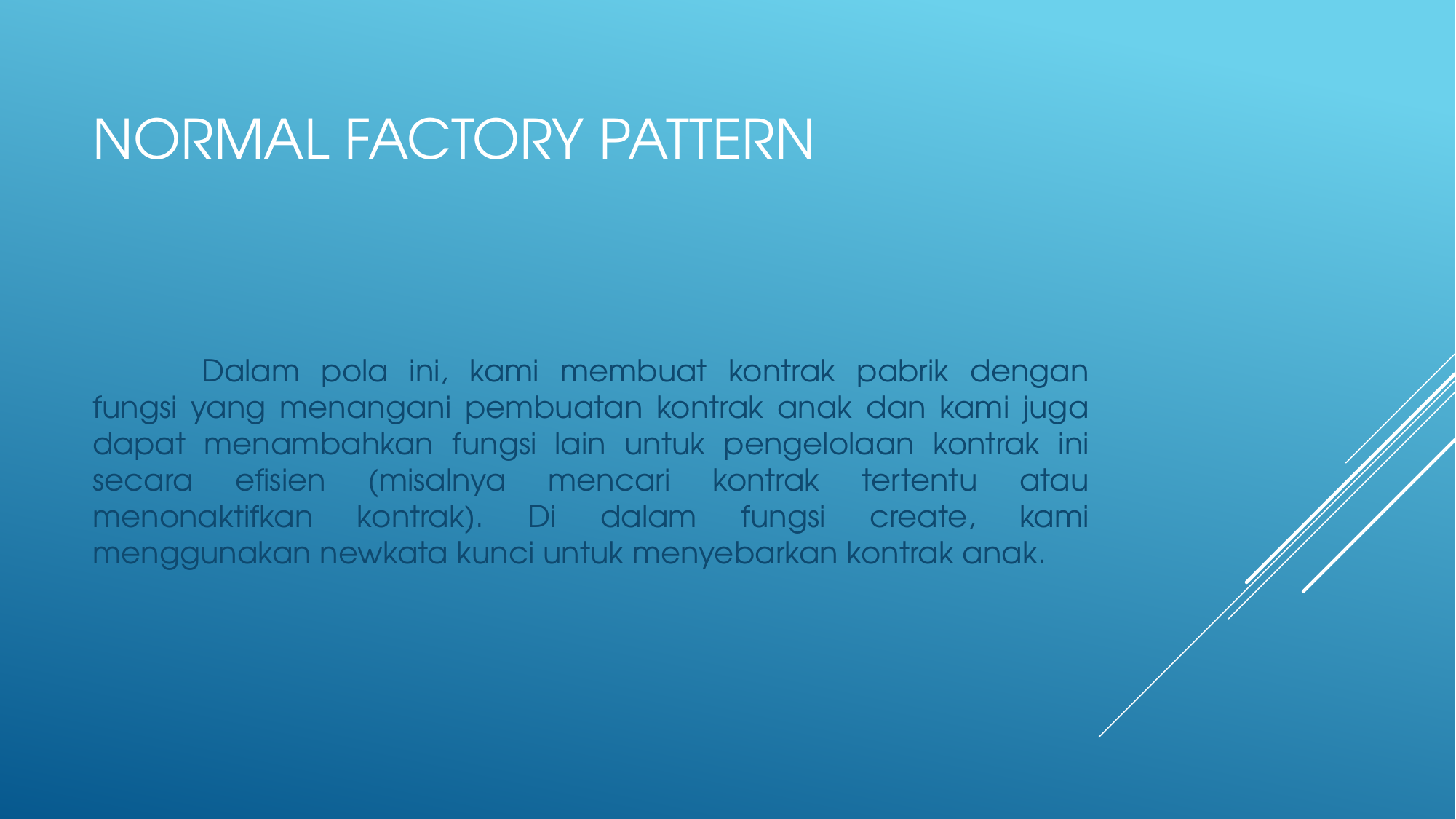

# Normal Factory pattern
	Dalam pola ini, kami membuat kontrak pabrik dengan fungsi yang menangani pembuatan kontrak anak dan kami juga dapat menambahkan fungsi lain untuk pengelolaan kontrak ini secara efisien (misalnya mencari kontrak tertentu atau menonaktifkan kontrak). Di dalam fungsi create, kami menggunakan newkata kunci untuk menyebarkan kontrak anak.